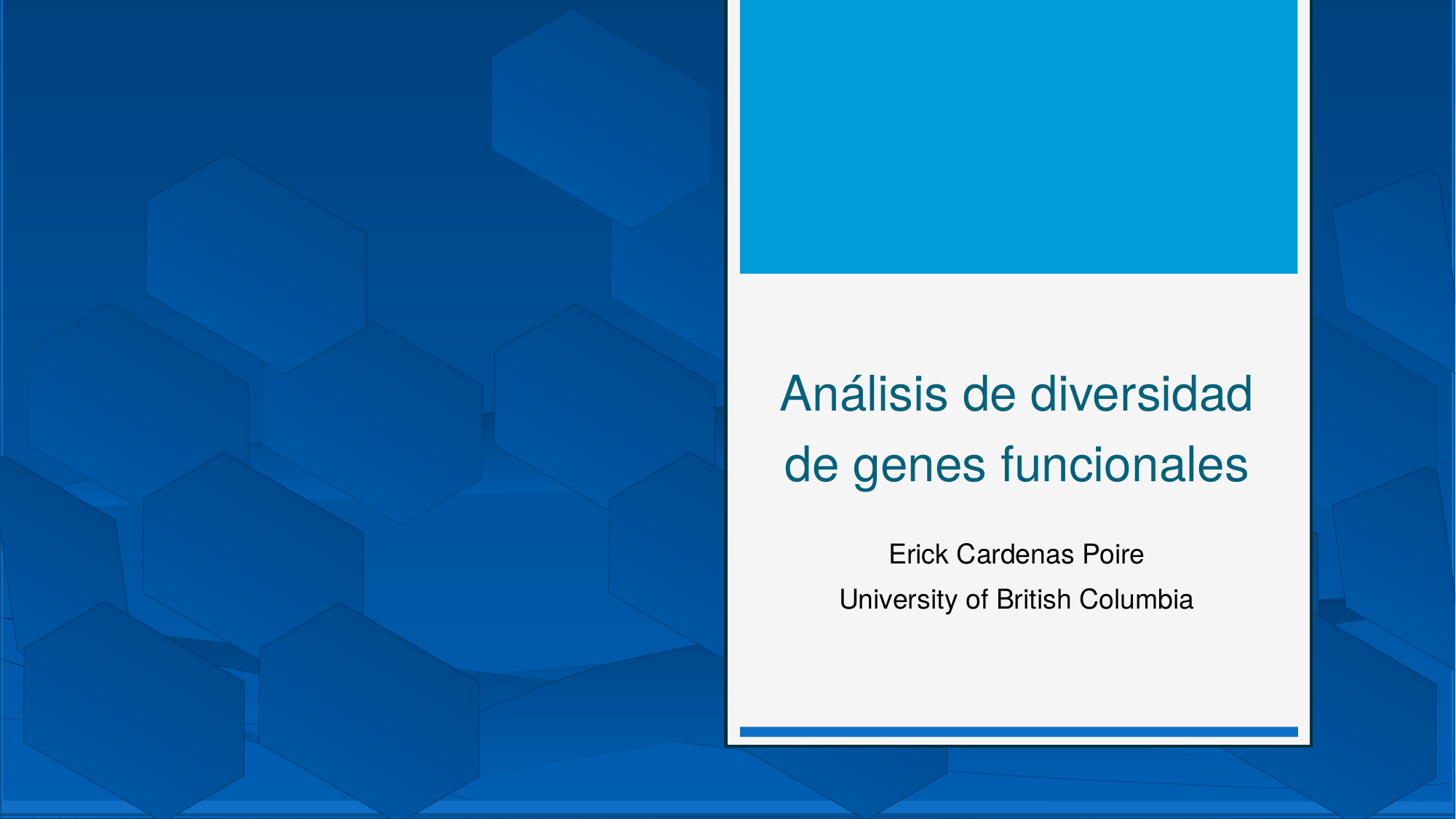

# Análisis de diversidad de genes funcionales
Erick Cardenas Poire
University of British Columbia